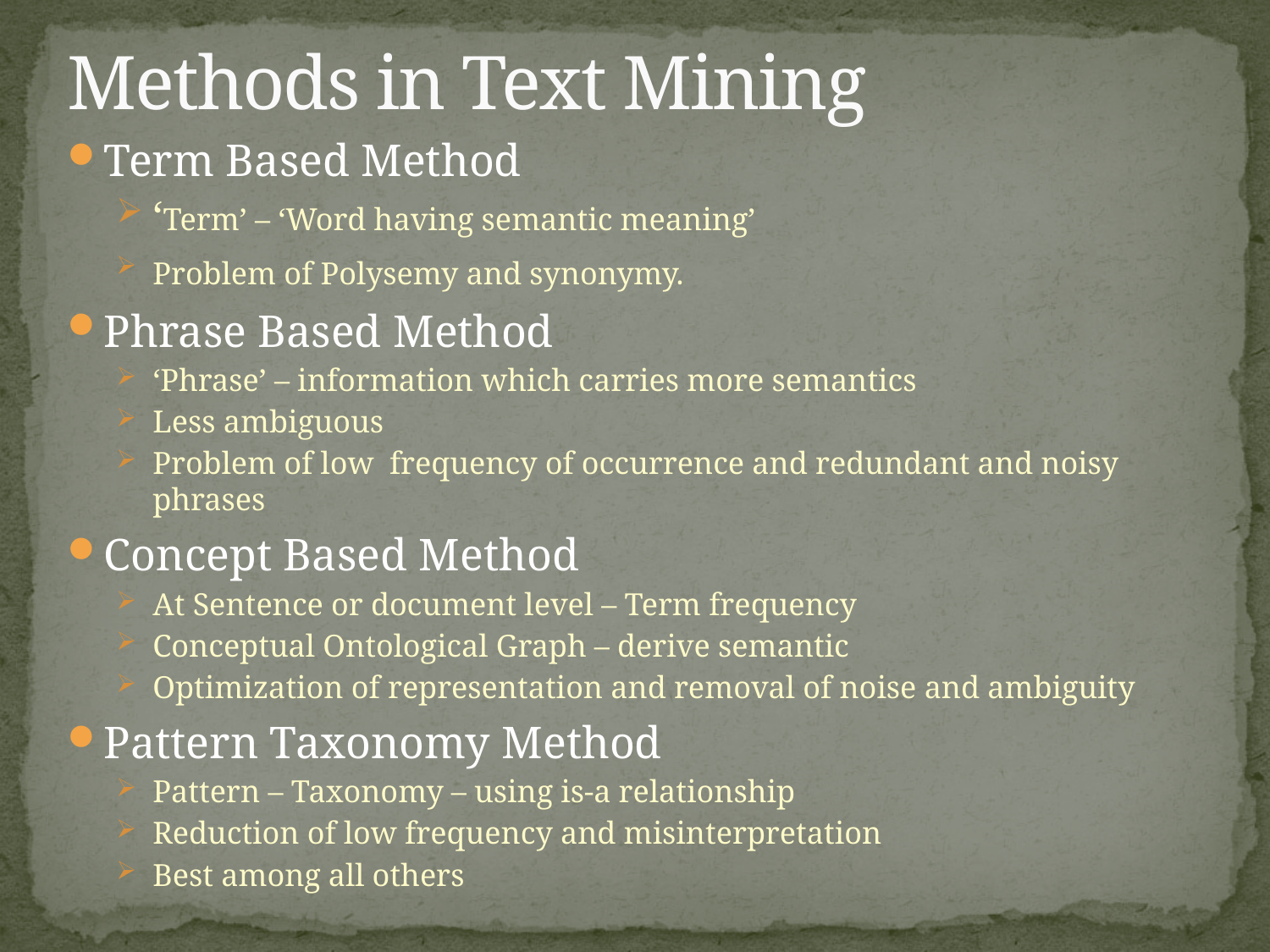

# Methods in Text Mining
Term Based Method
‘Term’ – ‘Word having semantic meaning’
Problem of Polysemy and synonymy.
Phrase Based Method
‘Phrase’ – information which carries more semantics
Less ambiguous
Problem of low  frequency of occurrence and redundant and noisy phrases
Concept Based Method
At Sentence or document level – Term frequency
Conceptual Ontological Graph – derive semantic
Optimization of representation and removal of noise and ambiguity
Pattern Taxonomy Method
Pattern – Taxonomy – using is-a relationship
Reduction of low frequency and misinterpretation
Best among all others